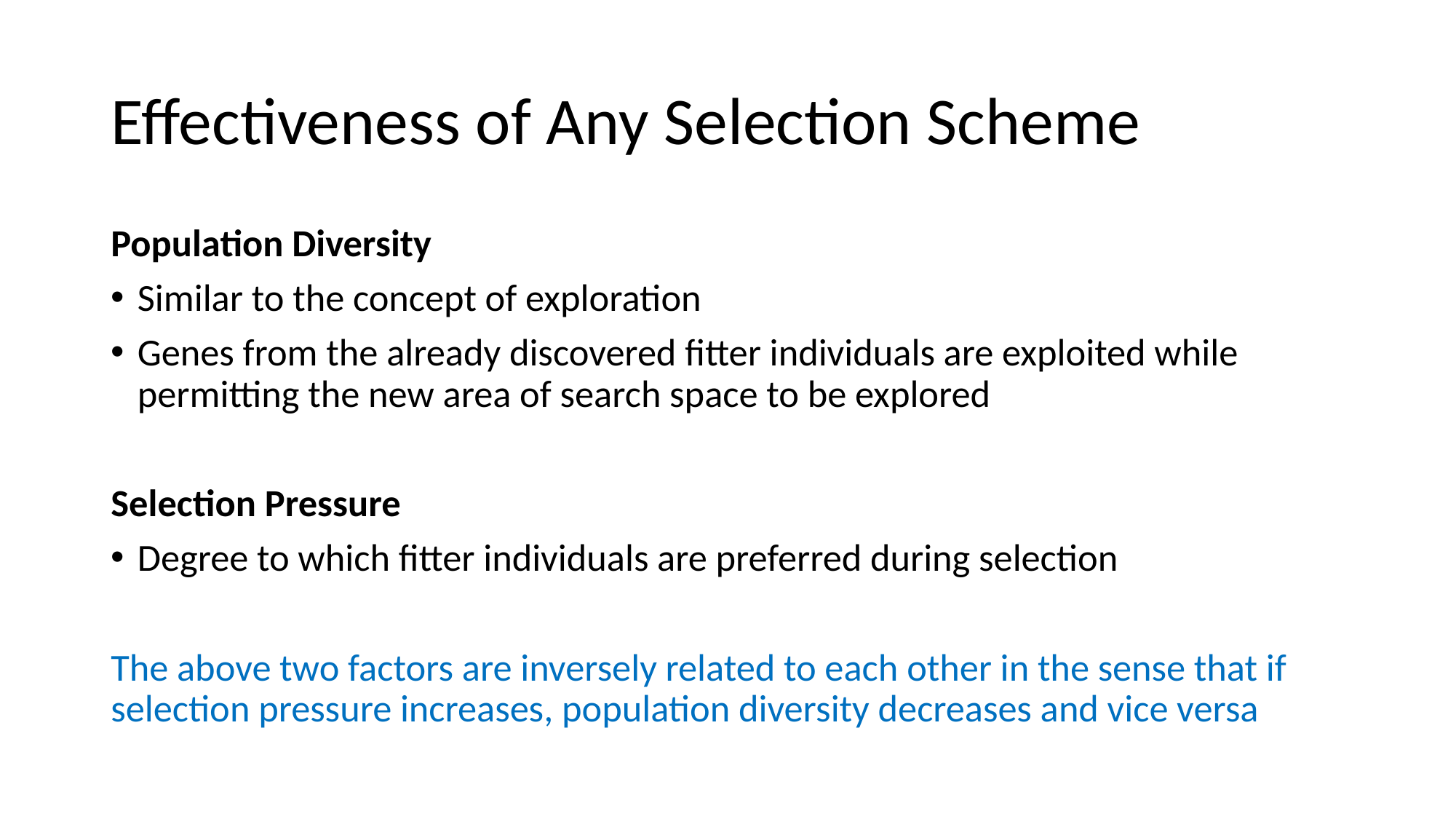

# Effectiveness of Any Selection Scheme
Population Diversity
Similar to the concept of exploration
Genes from the already discovered fitter individuals are exploited while permitting the new area of search space to be explored

Selection Pressure
Degree to which fitter individuals are preferred during selection

The above two factors are inversely related to each other in the sense that if selection pressure increases, population diversity decreases and vice versa